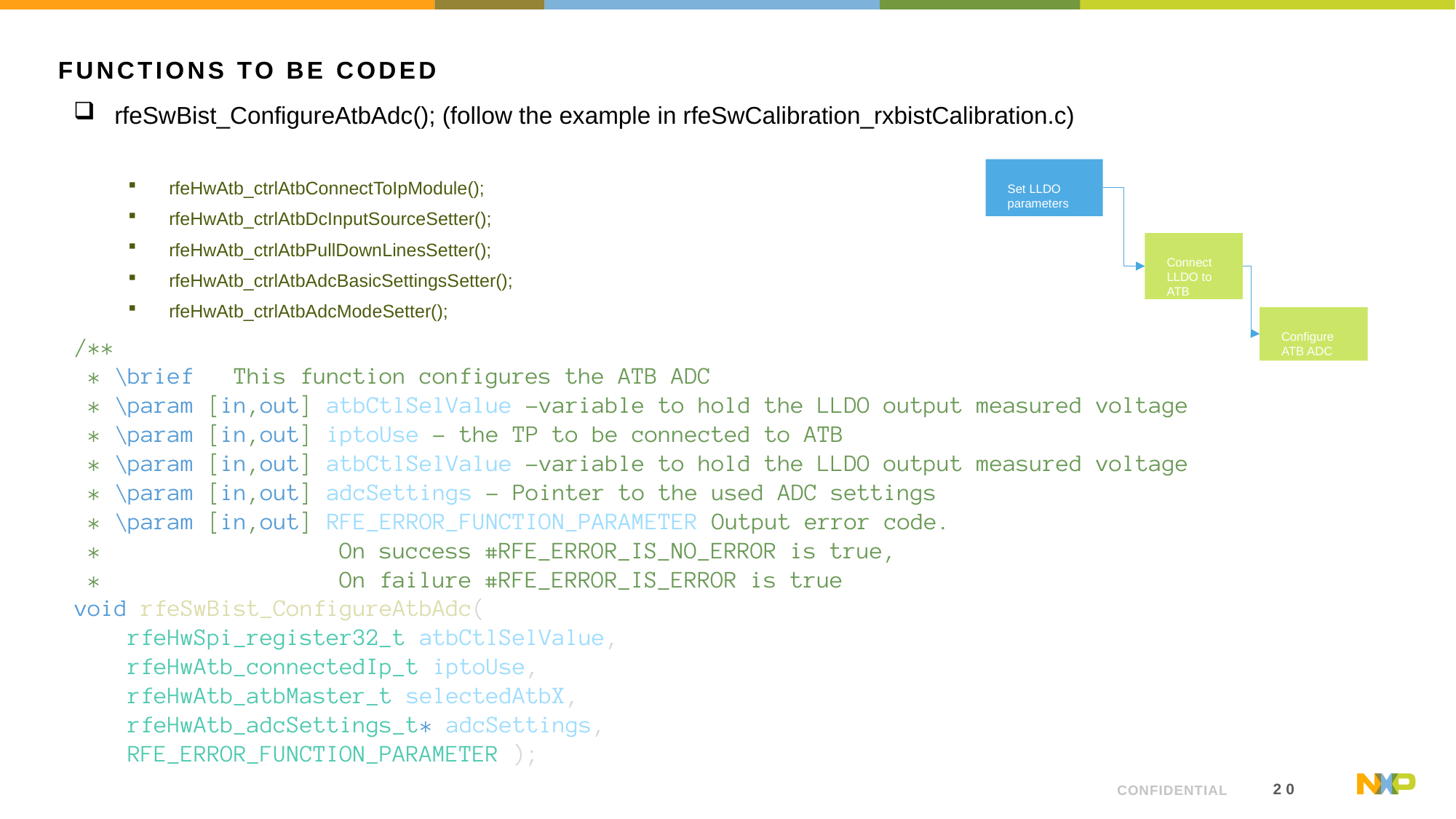

# Functions to be coded
rfeSwBist_ConfigureAtbAdc(); (follow the example in rfeSwCalibration_rxbistCalibration.c)

rfeHwAtb_ctrlAtbConnectToIpModule();
rfeHwAtb_ctrlAtbDcInputSourceSetter();
rfeHwAtb_ctrlAtbPullDownLinesSetter();
rfeHwAtb_ctrlAtbAdcBasicSettingsSetter();
rfeHwAtb_ctrlAtbAdcModeSetter();

Set LLDO parameters
Connect LLDO to ATB
Configure ATB ADC
/**
 * \brief   This function configures the ATB ADC
 * \param [in,out] atbCtlSelValue -variable to hold the LLDO output measured voltage
 * \param [in,out] iptoUse - the TP to be connected to ATB
 * \param [in,out] atbCtlSelValue -variable to hold the LLDO output measured voltage
 * \param [in,out] adcSettings - Pointer to the used ADC settings
 * \param [in,out] RFE_ERROR_FUNCTION_PARAMETER Output error code.
 *                  On success #RFE_ERROR_IS_NO_ERROR is true,
 *                  On failure #RFE_ERROR_IS_ERROR is true
void rfeSwBist_ConfigureAtbAdc(
    rfeHwSpi_register32_t atbCtlSelValue,
    rfeHwAtb_connectedIp_t iptoUse,
    rfeHwAtb_atbMaster_t selectedAtbX,
    rfeHwAtb_adcSettings_t* adcSettings,
    RFE_ERROR_FUNCTION_PARAMETER );